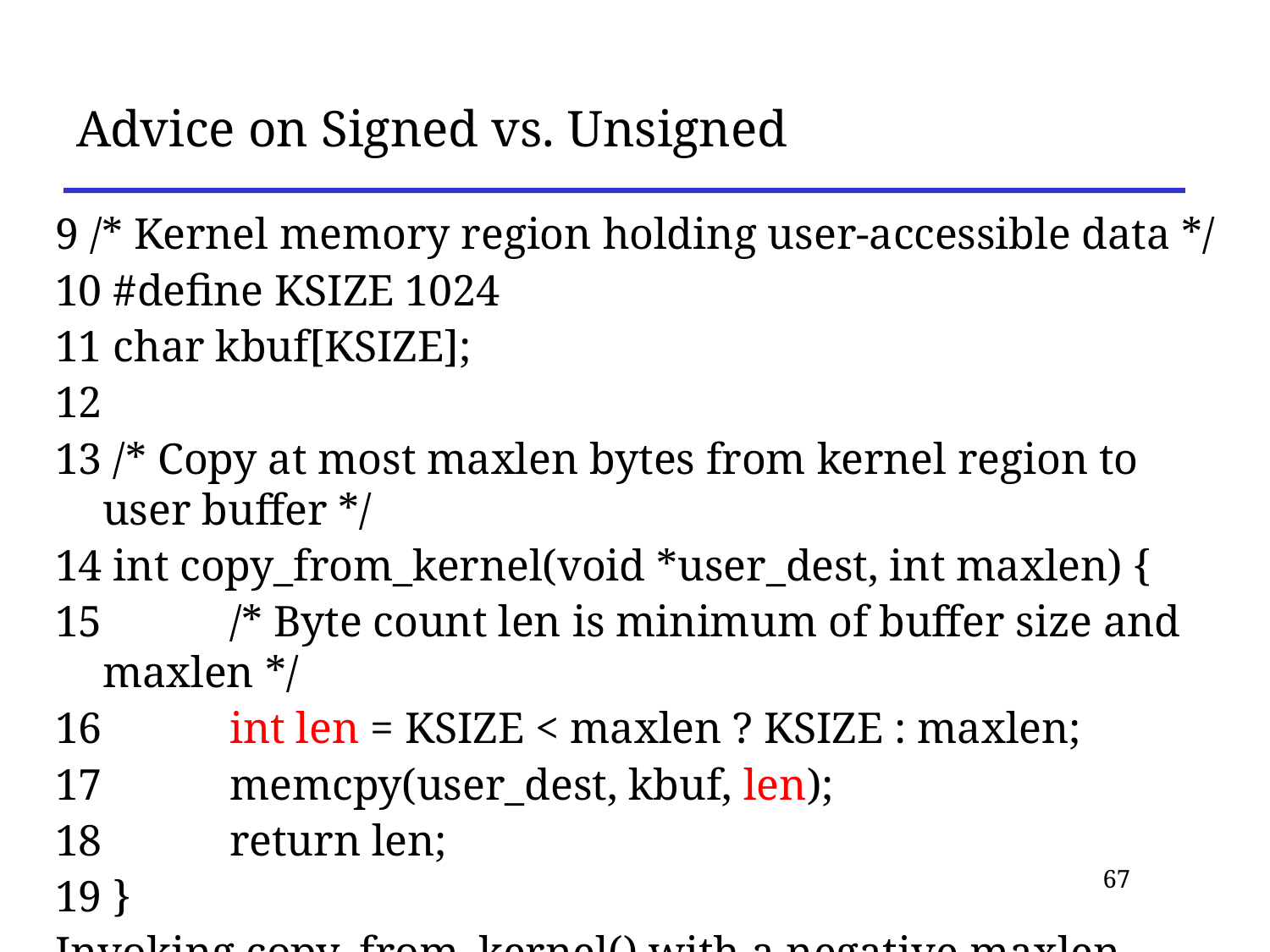

# Advice on Signed vs. Unsigned
9 /* Kernel memory region holding user-accessible data */
10 #define KSIZE 1024
11 char kbuf[KSIZE];
12
13 /* Copy at most maxlen bytes from kernel region to user buffer */
14 int copy_from_kernel(void *user_dest, int maxlen) {
15 	/* Byte count len is minimum of buffer size and maxlen */
16	 	int len = KSIZE < maxlen ? KSIZE : maxlen;
17 	memcpy(user_dest, kbuf, len);
18 	return len;
19 }
Invoking copy_from_kernel() with a negative maxlen
67